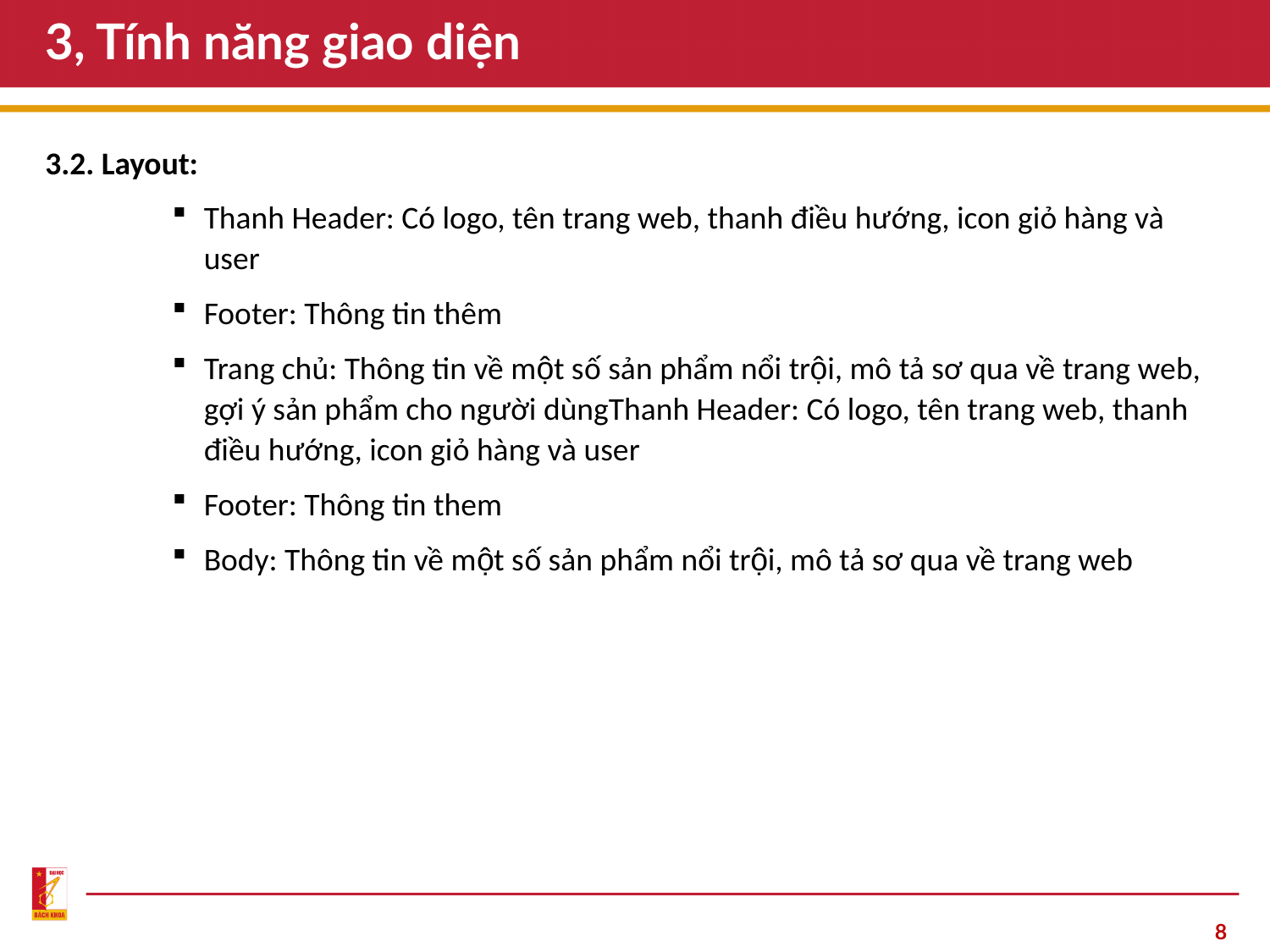

# 3, Tính năng giao diện
3.2. Layout:
Thanh Header: Có logo, tên trang web, thanh điều hướng, icon giỏ hàng và user
Footer: Thông tin thêm
Trang chủ: Thông tin về một số sản phẩm nổi trội, mô tả sơ qua về trang web, gợi ý sản phẩm cho người dùngThanh Header: Có logo, tên trang web, thanh điều hướng, icon giỏ hàng và user
Footer: Thông tin them
Body: Thông tin về một số sản phẩm nổi trội, mô tả sơ qua về trang web

8